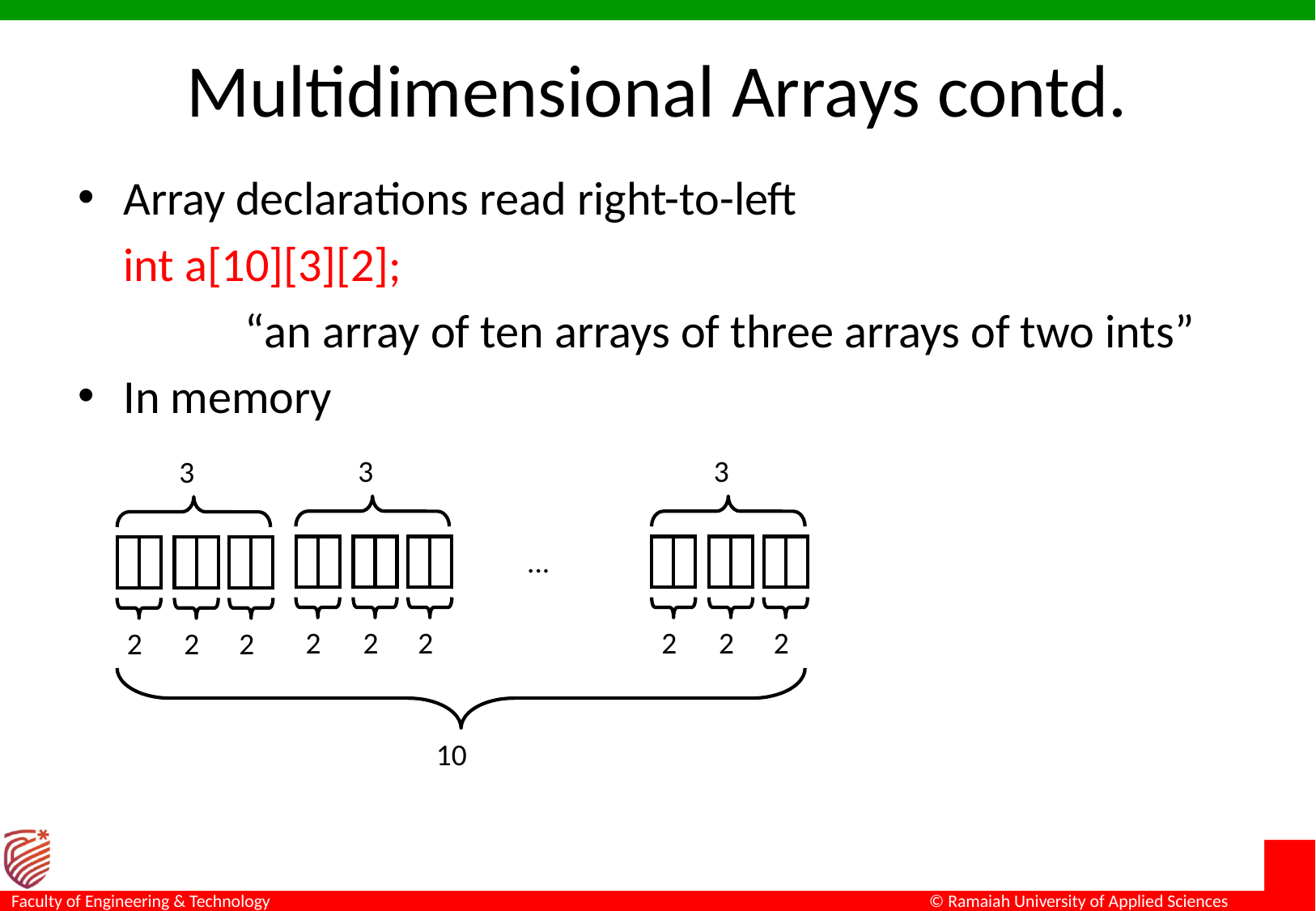

# Multidimensional Arrays contd.
Array declarations read right-to-left
	int a[10][3][2];
		“an array of ten arrays of three arrays of two ints”
In memory

3
3
3

...

2
2
2
2
2
2
2
2
2
10